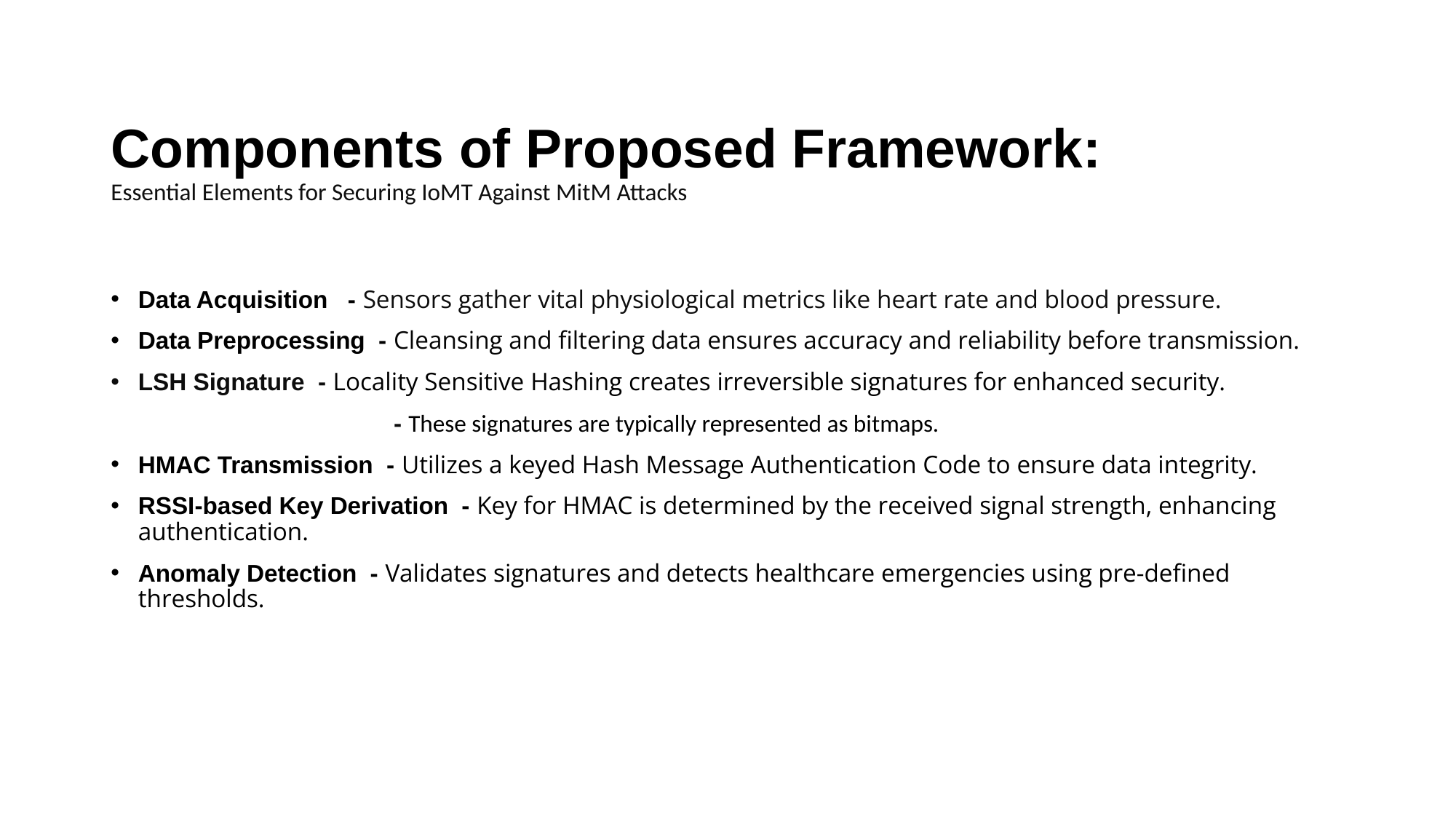

# Components of Proposed Framework: Essential Elements for Securing IoMT Against MitM Attacks
Data Acquisition   - Sensors gather vital physiological metrics like heart rate and blood pressure.
Data Preprocessing  - Cleansing and filtering data ensures accuracy and reliability before transmission.
LSH Signature  - Locality Sensitive Hashing creates irreversible signatures for enhanced security.
                                          - These signatures are typically represented as bitmaps.
HMAC Transmission  - Utilizes a keyed Hash Message Authentication Code to ensure data integrity.
RSSI-based Key Derivation  - Key for HMAC is determined by the received signal strength, enhancing authentication.
Anomaly Detection  - Validates signatures and detects healthcare emergencies using pre-defined thresholds.